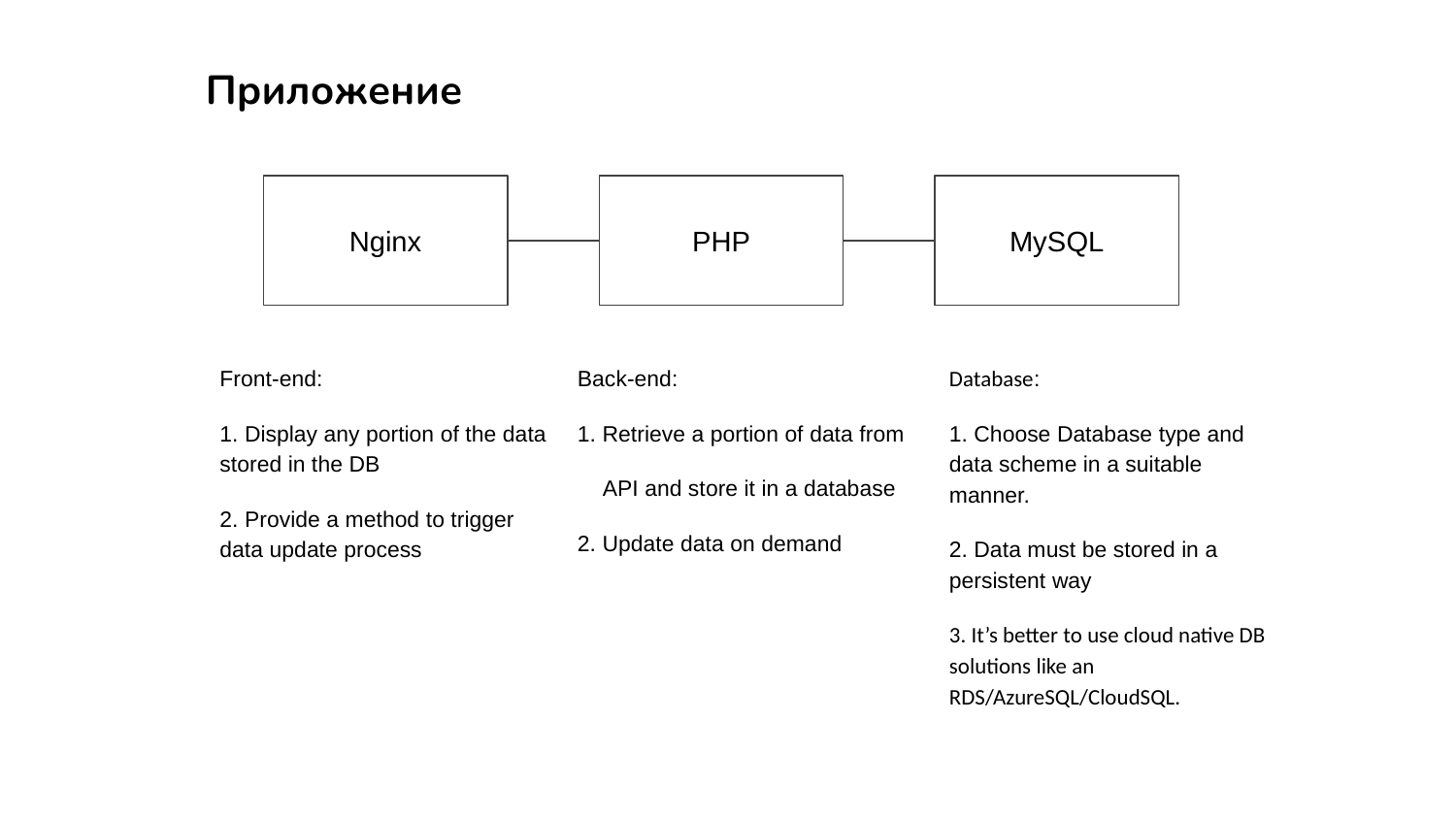

Приложение
Nginx
PHP
MySQL
Front-end:
1. Display any portion of the data stored in the DB
2. Provide a method to trigger data update process

Back-end:
1. Retrieve a portion of data from
    API and store it in a database
2. Update data on demand
Database:
1. Choose Database type and data scheme in a suitable manner.
2. Data must be stored in a persistent way
3. It’s better to use cloud native DB solutions like an RDS/AzureSQL/CloudSQL.